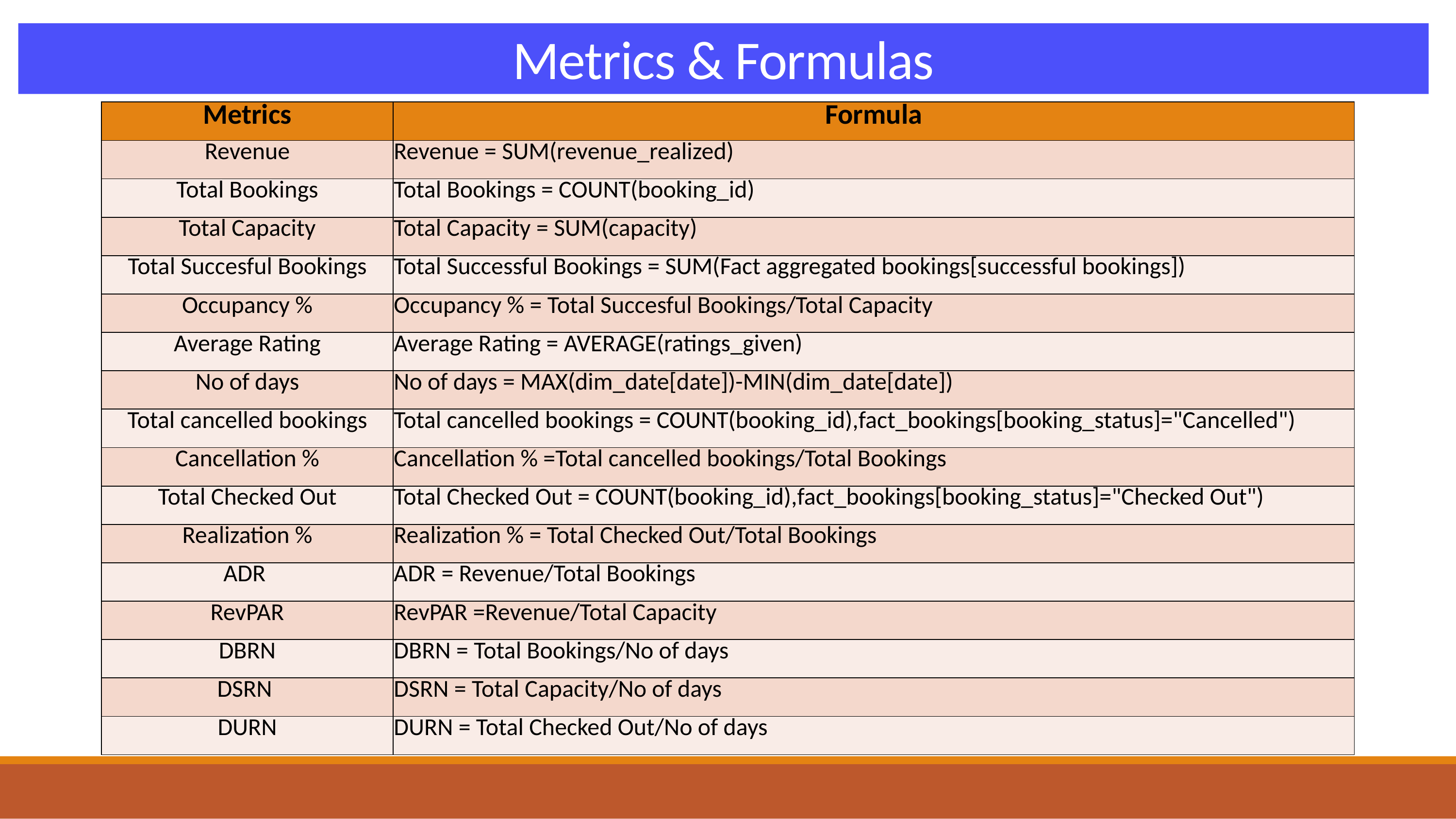

# Metrics & Formulas
| Metrics | Formula |
| --- | --- |
| Revenue | Revenue = SUM(revenue\_realized) |
| Total Bookings | Total Bookings = COUNT(booking\_id) |
| Total Capacity | Total Capacity = SUM(capacity) |
| Total Succesful Bookings | Total Successful Bookings = SUM(Fact aggregated bookings[successful bookings]) |
| Occupancy % | Occupancy % = Total Succesful Bookings/Total Capacity |
| Average Rating | Average Rating = AVERAGE(ratings\_given) |
| No of days | No of days = MAX(dim\_date[date])-MIN(dim\_date[date]) |
| Total cancelled bookings | Total cancelled bookings = COUNT(booking\_id),fact\_bookings[booking\_status]="Cancelled") |
| Cancellation % | Cancellation % =Total cancelled bookings/Total Bookings |
| Total Checked Out | Total Checked Out = COUNT(booking\_id),fact\_bookings[booking\_status]="Checked Out") |
| Realization % | Realization % = Total Checked Out/Total Bookings |
| ADR | ADR = Revenue/Total Bookings |
| RevPAR | RevPAR =Revenue/Total Capacity |
| DBRN | DBRN = Total Bookings/No of days |
| DSRN | DSRN = Total Capacity/No of days |
| DURN | DURN = Total Checked Out/No of days |